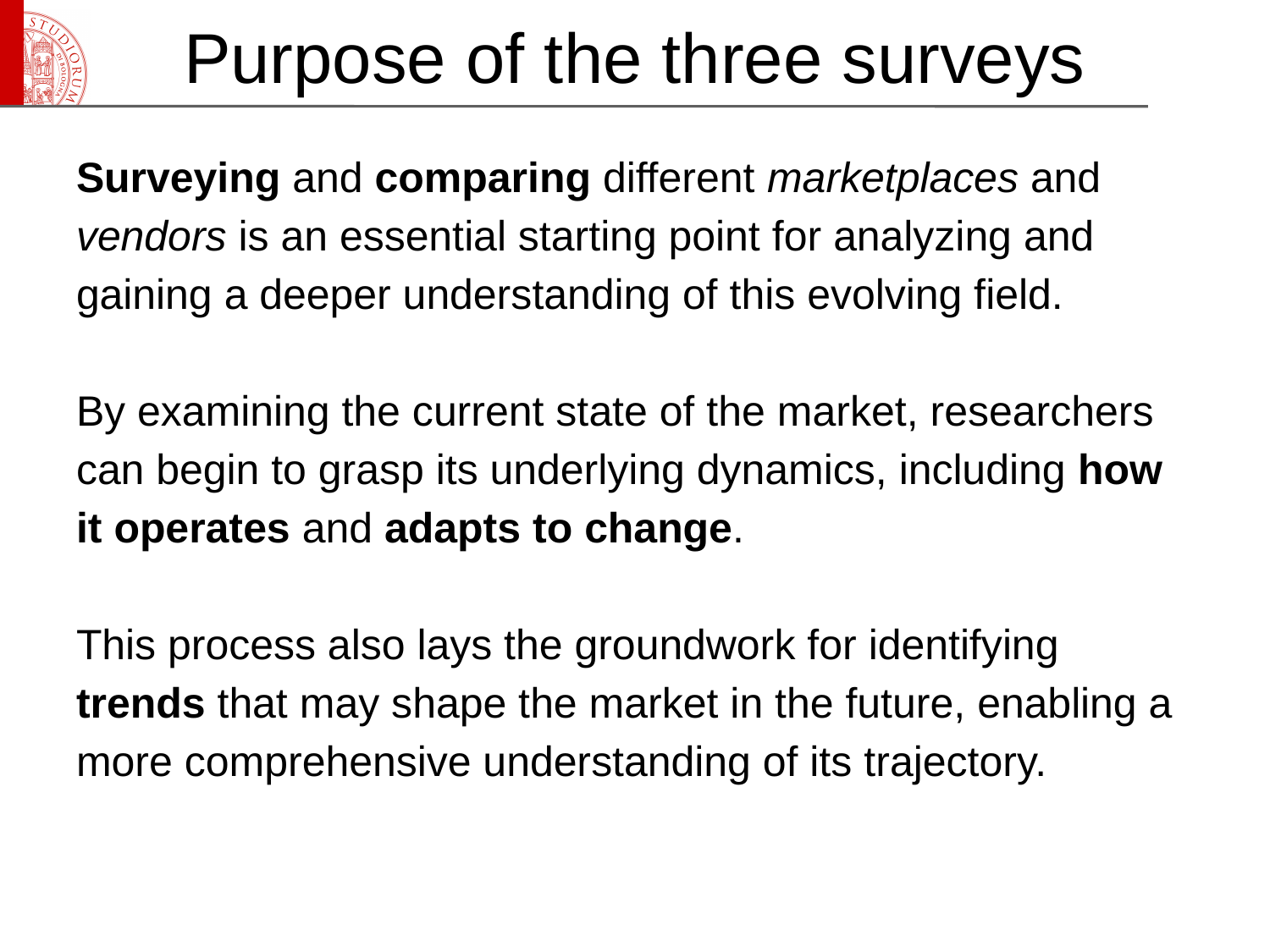

# Purpose of the three surveys
Surveying and comparing different marketplaces and vendors is an essential starting point for analyzing and gaining a deeper understanding of this evolving field.

By examining the current state of the market, researchers can begin to grasp its underlying dynamics, including how it operates and adapts to change.

This process also lays the groundwork for identifying trends that may shape the market in the future, enabling a more comprehensive understanding of its trajectory.